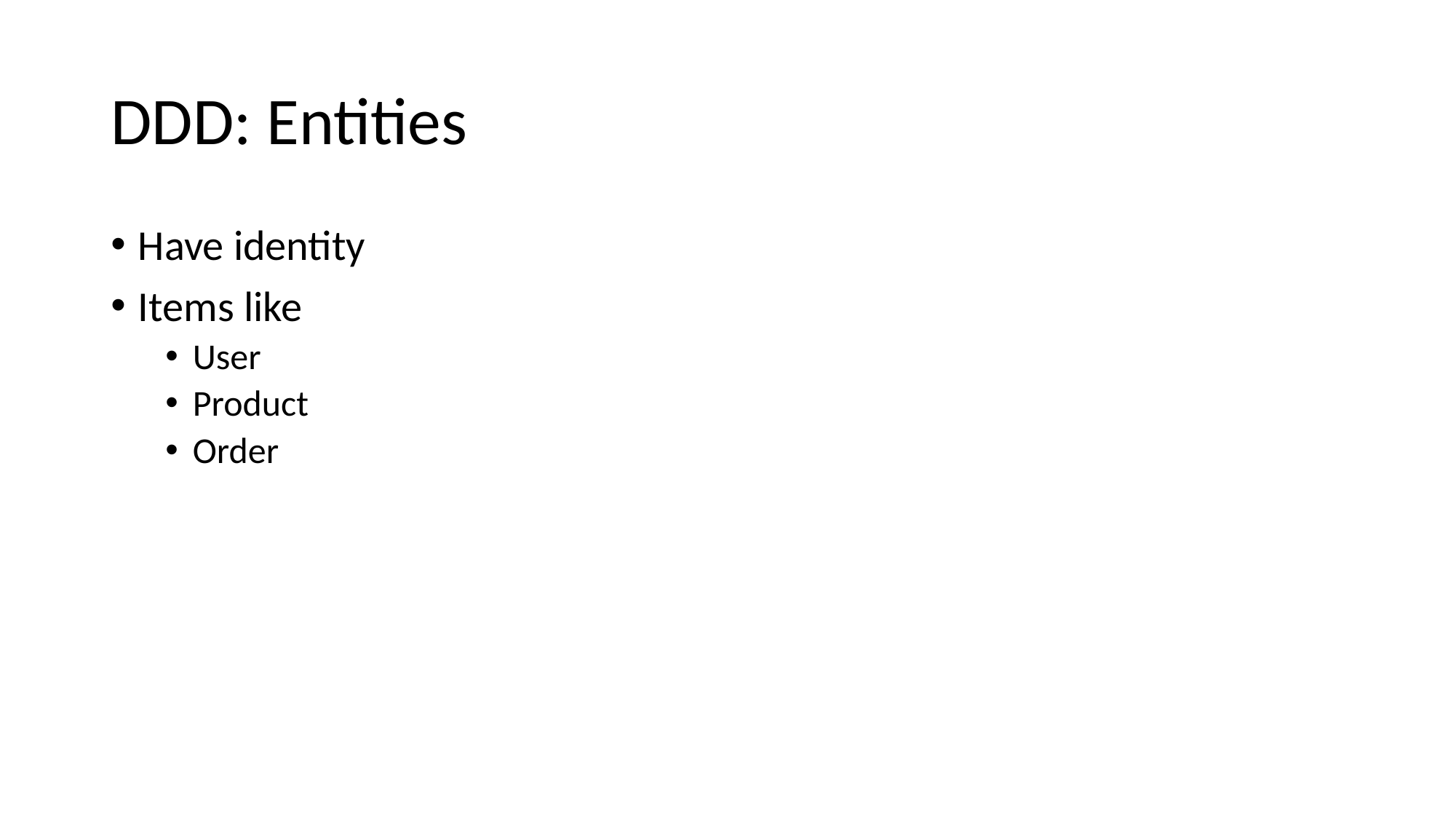

# DDD: Entities
Have identity
Items like
User
Product
Order